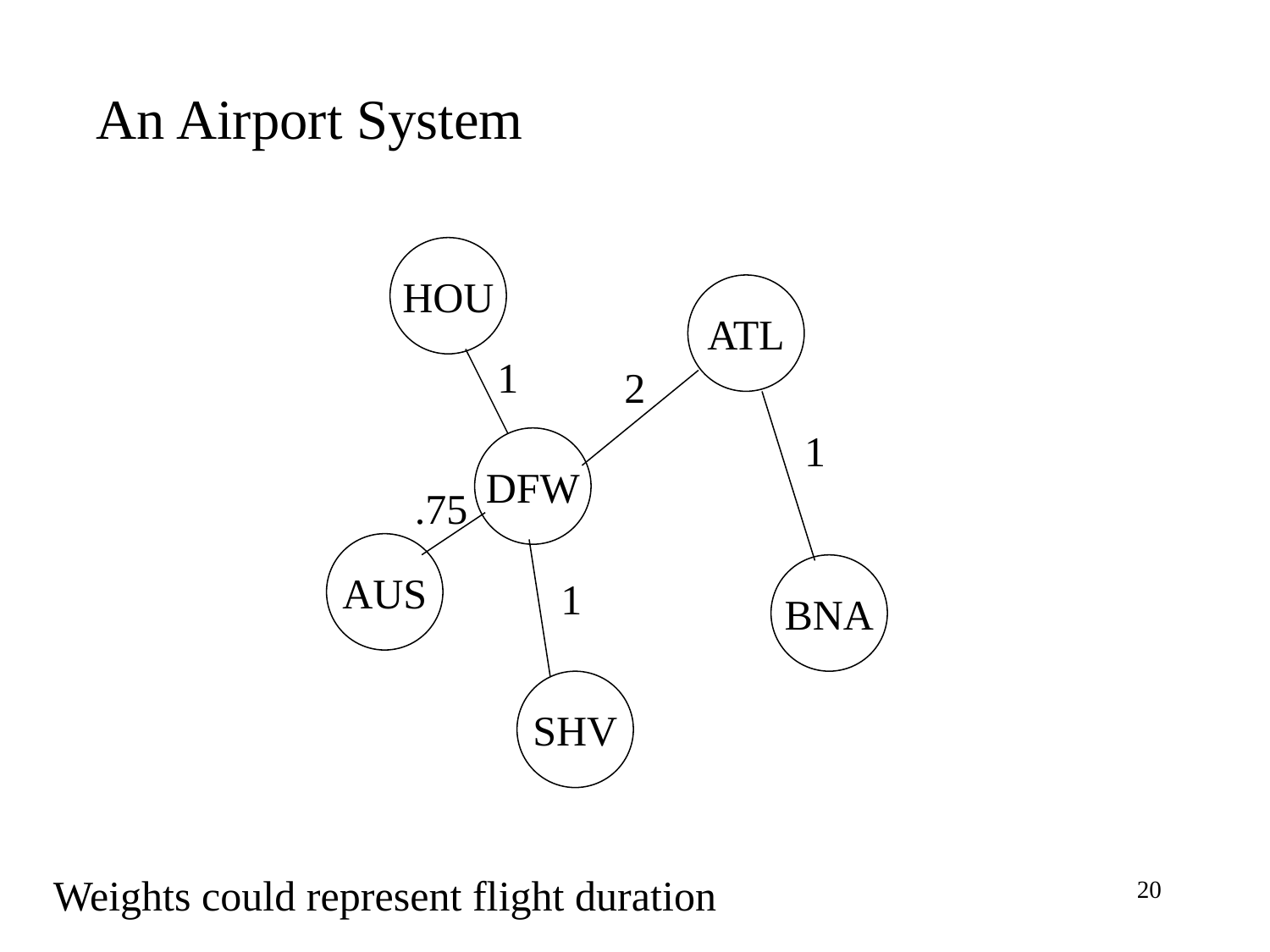

An Airport System
HOU
ATL
1

2

1
DFW
.75

AUS

BNA
1
SHV
Weights could represent flight duration
20